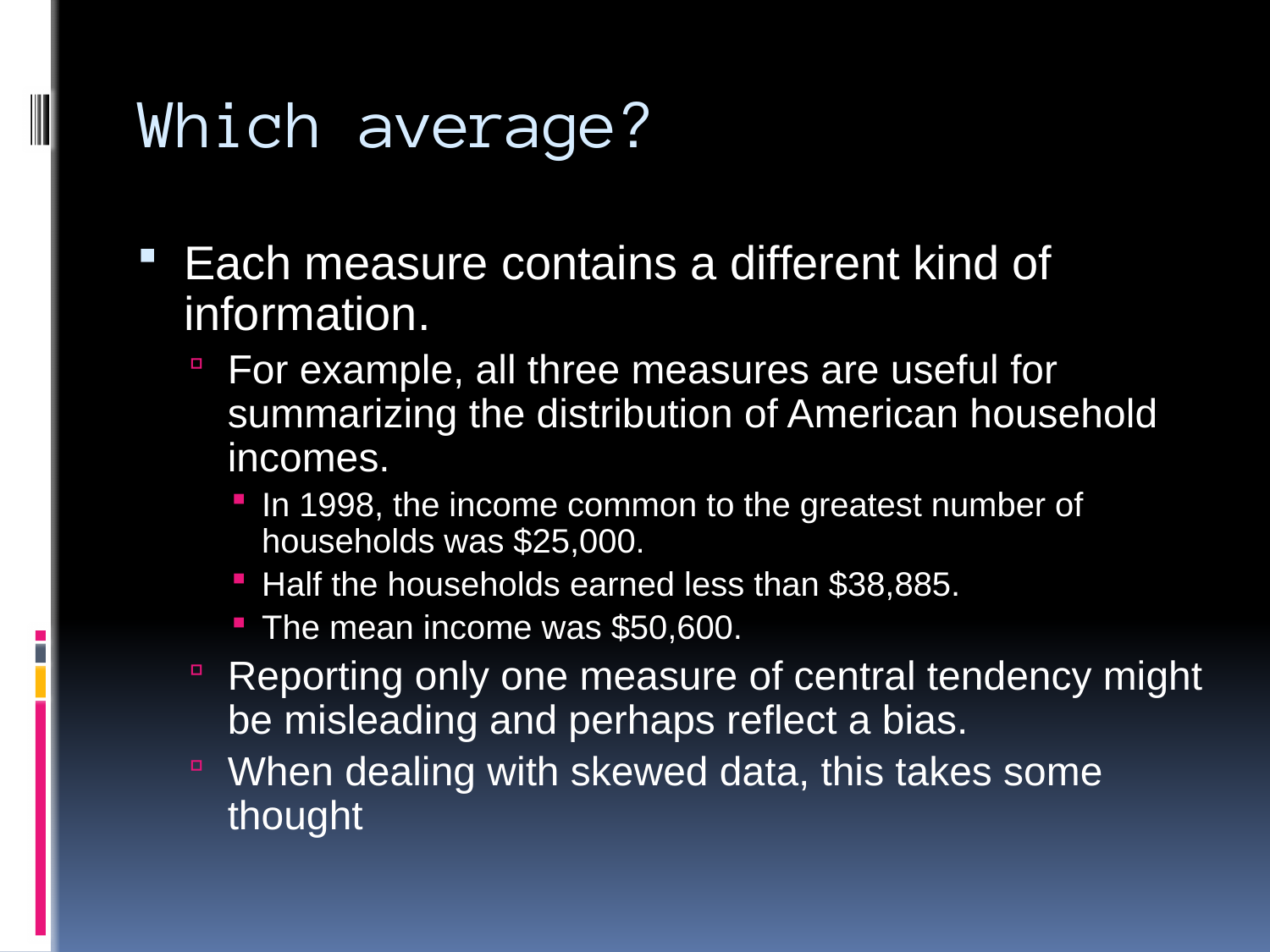

# Which average?
Each measure contains a different kind of information.
For example, all three measures are useful for summarizing the distribution of American household incomes.
In 1998, the income common to the greatest number of households was $25,000.
Half the households earned less than $38,885.
The mean income was $50,600.
Reporting only one measure of central tendency might be misleading and perhaps reflect a bias.
When dealing with skewed data, this takes some thought